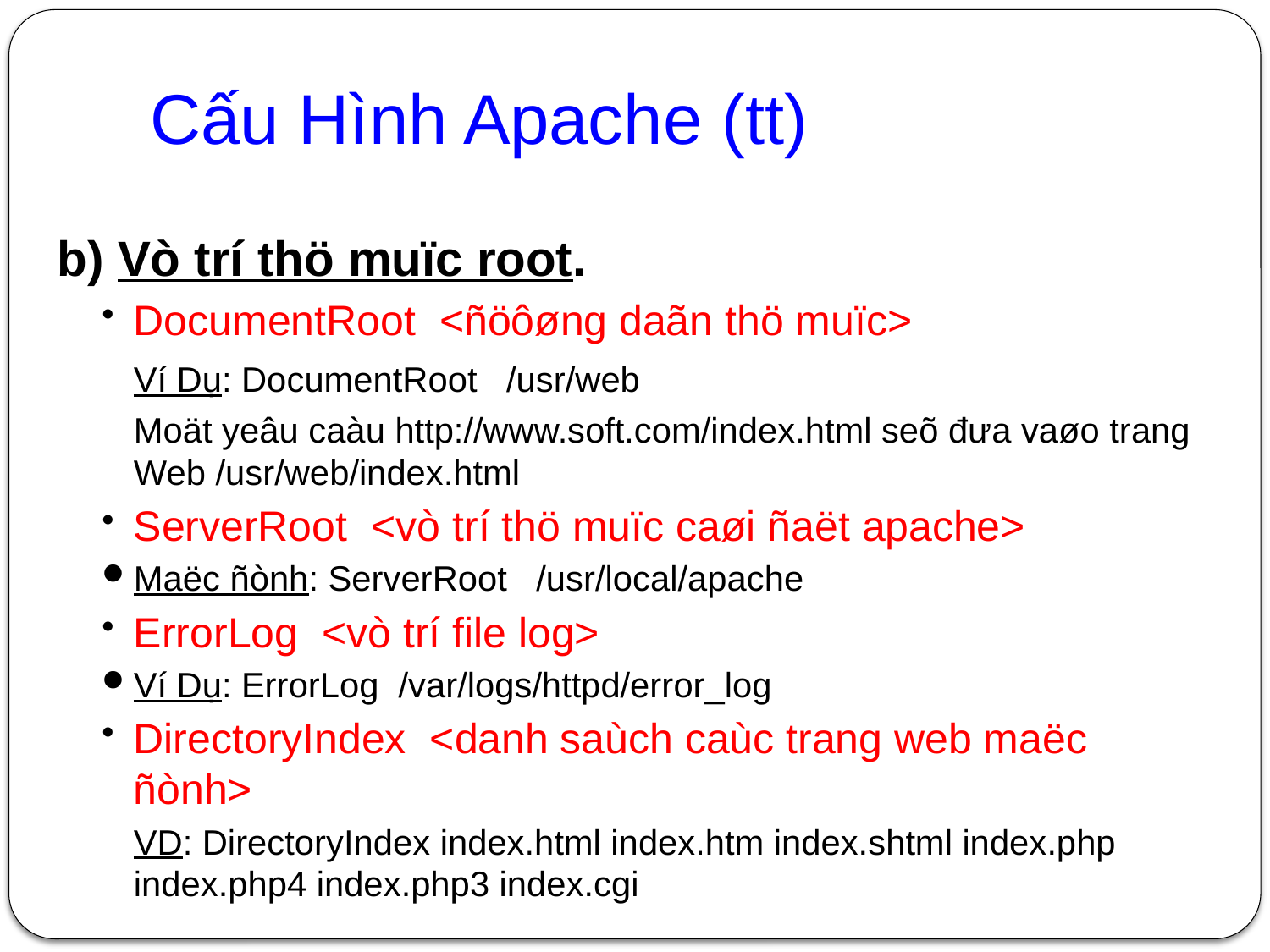

# Cấu Hình Apache (tt)
b) Vò trí thö muïc root.
DocumentRoot  <ñöôøng daãn thö muïc>
	Ví Dụ: DocumentRoot   /usr/web
	Moät yeâu caàu http://www.soft.com/index.html seõ đưa vaøo trang Web /usr/web/index.html
ServerRoot  <vò trí thö muïc caøi ñaët apache>
Maëc ñònh: ServerRoot   /usr/local/apache
ErrorLog  <vò trí file log>
Ví Dụ: ErrorLog  /var/logs/httpd/error_log
DirectoryIndex  <danh saùch caùc trang web maëc ñònh>
	VD: DirectoryIndex index.html index.htm index.shtml index.php index.php4 index.php3 index.cgi